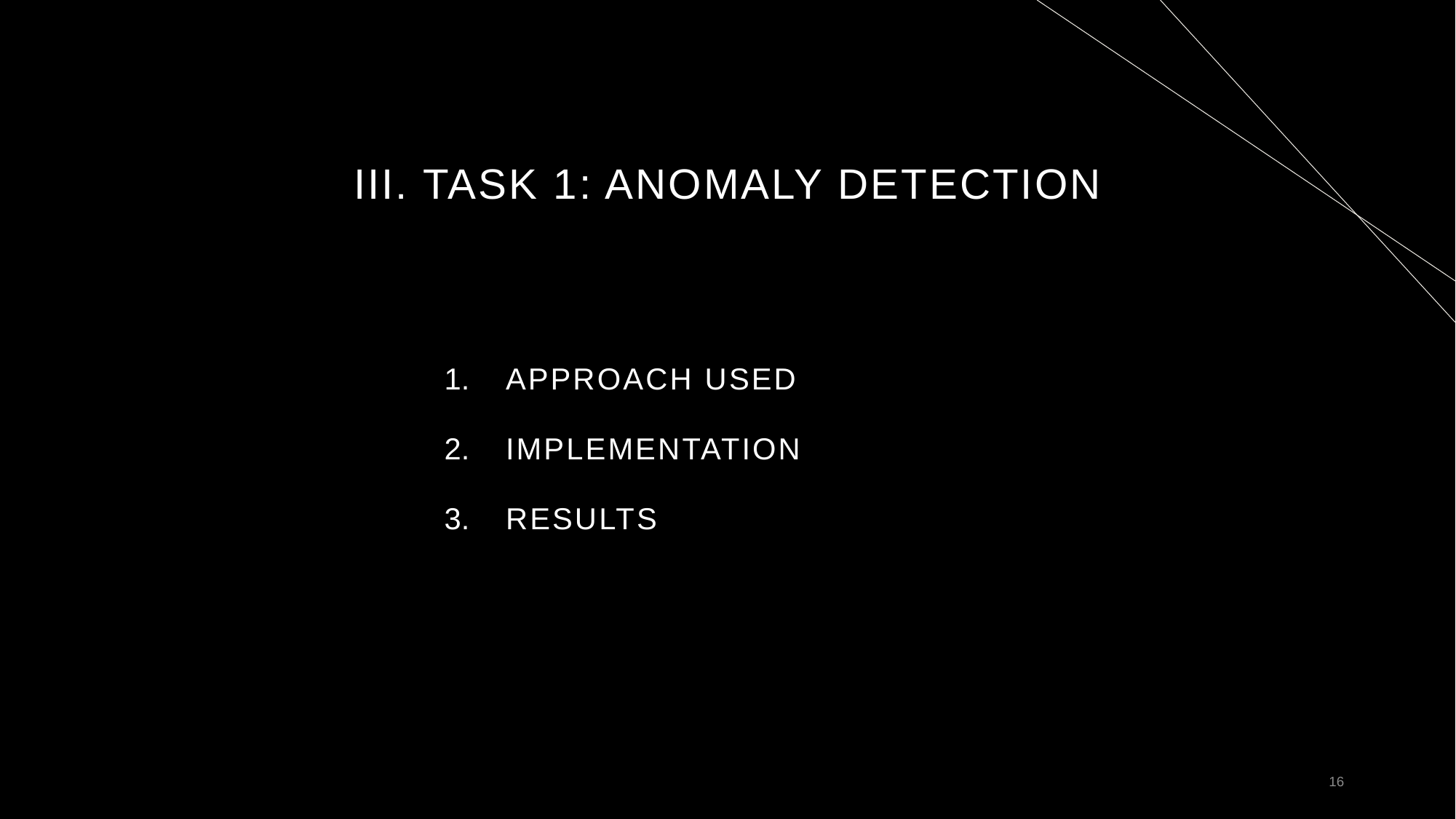

# III. TASK 1: ANOMALY DETECTION
APPROACH USED
IMPLEMENTATION
RESULTS
16